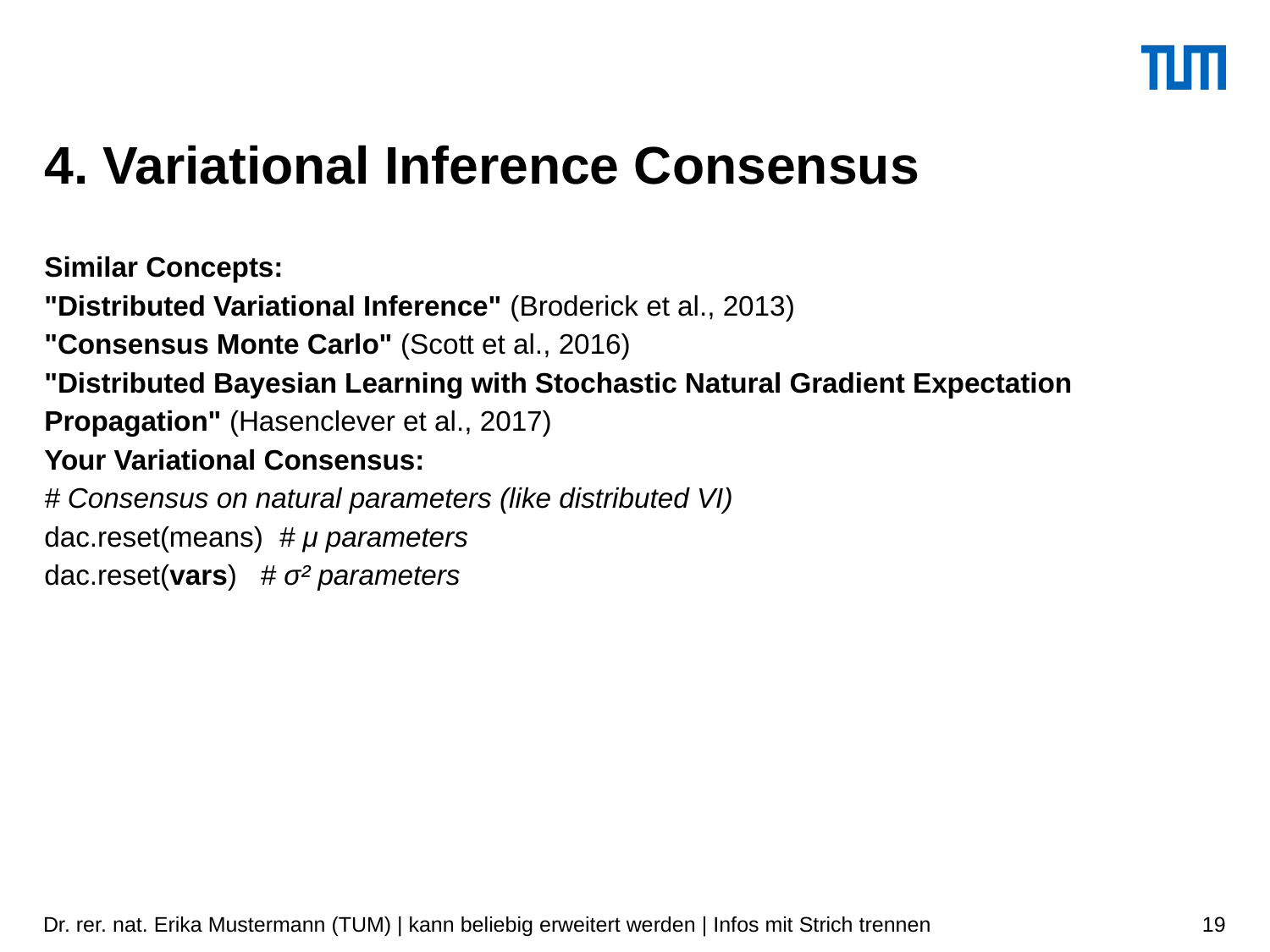

# 4. Variational Inference Consensus
Similar Concepts:
"Distributed Variational Inference" (Broderick et al., 2013)
"Consensus Monte Carlo" (Scott et al., 2016)
"Distributed Bayesian Learning with Stochastic Natural Gradient Expectation Propagation" (Hasenclever et al., 2017)
Your Variational Consensus:
# Consensus on natural parameters (like distributed VI)
dac.reset(means)  # μ parameters
dac.reset(vars)   # σ² parameters

Dr. rer. nat. Erika Mustermann (TUM) | kann beliebig erweitert werden | Infos mit Strich trennen
19